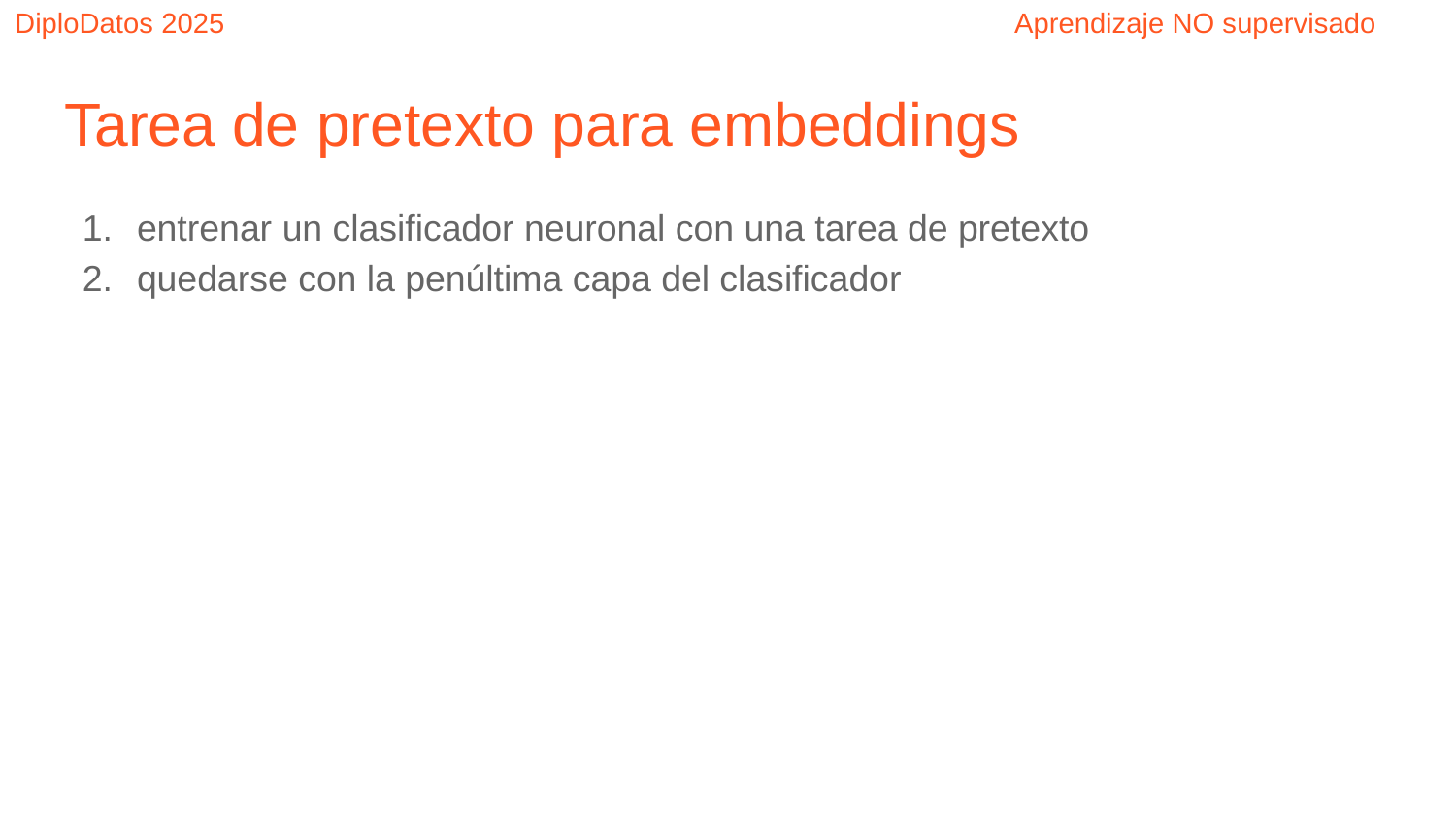

Tarea de pretexto para embeddings
entrenar un clasificador neuronal con una tarea de pretexto
quedarse con la penúltima capa del clasificador